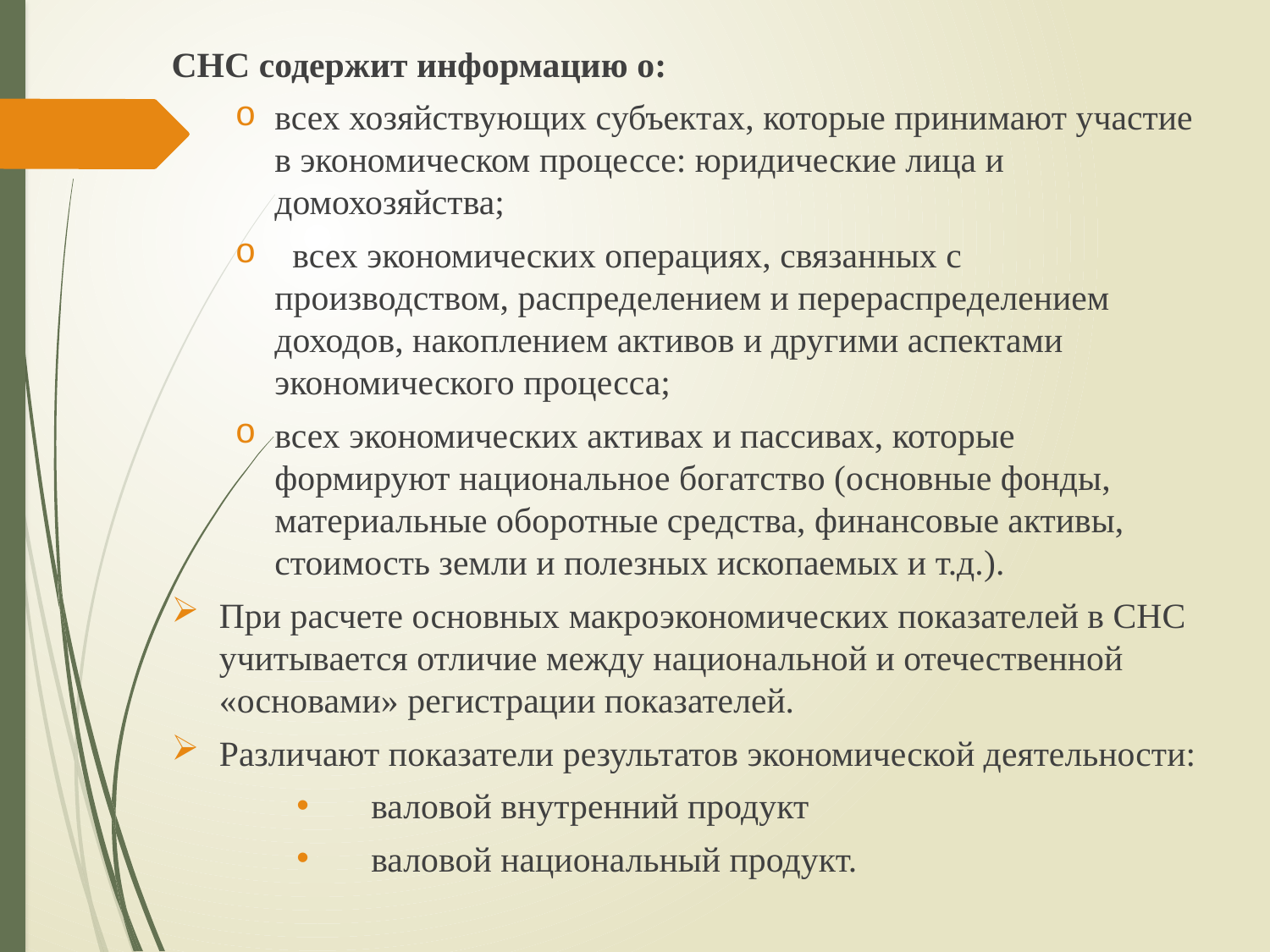

СНС содержит информацию о:
всех хозяйствующих субъектах, которые принимают участие в экономическом процессе: юридические лица и домохозяйства;
  всех экономических операциях, связанных с производством, распределением и перераспределением доходов, накоплением активов и другими аспектами экономического процесса;
всех экономических активах и пассивах, которые формируют национальное богатство (основные фонды, материальные оборотные средства, финансовые активы, стоимость земли и полезных ископаемых и т.д.).
При расчете основных макроэкономических показателей в СНС учитывается отличие между национальной и отечественной «основами» регистрации показателей.
Различают показатели результатов экономической деятельности:
валовой внутренний продукт
валовой национальный продукт.